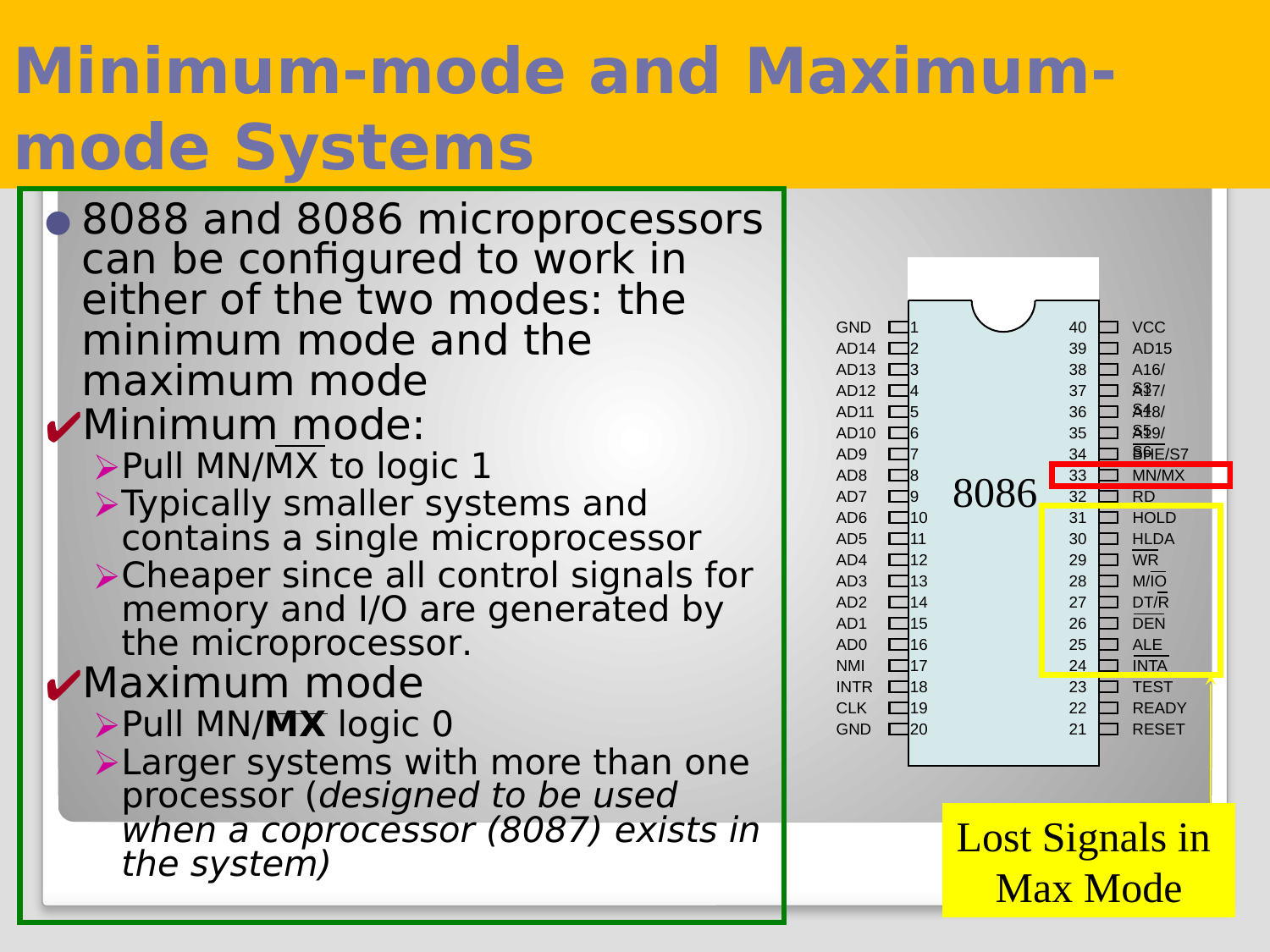

# Minimum-mode and Maximum-mode Systems
8088 and 8086 microprocessors can be configured to work in either of the two modes: the minimum mode and the maximum mode
Minimum mode:
Pull MN/MX to logic 1
Typically smaller systems and contains a single microprocessor
Cheaper since all control signals for memory and I/O are generated by the microprocessor.
Maximum mode
Pull MN/MX logic 0
Larger systems with more than one processor (designed to be used when a coprocessor (8087) exists in the system)

GND
1
40
VCC

AD14
2
39
AD15

AD13
3
38
A16/S3

AD12
4
37
A17/S4

AD11
5
36
A18/S5

AD10
6
35
A19/S6

AD9
7
34
BHE/S7

AD8
8
8086
33
MN/MX

AD7
9
32
RD

AD6
10
31
HOLD

AD5
11
30
HLDA

AD4
12
29
WR

AD3
13
28
M/IO

AD2
14
27
DT/R

AD1
15
26
DEN

AD0
16
25
ALE

NMI
17
24
INTA

INTR
18
23
TEST

CLK
19
22
READY

GND
20
21
RESET

Lost Signals in
Max Mode